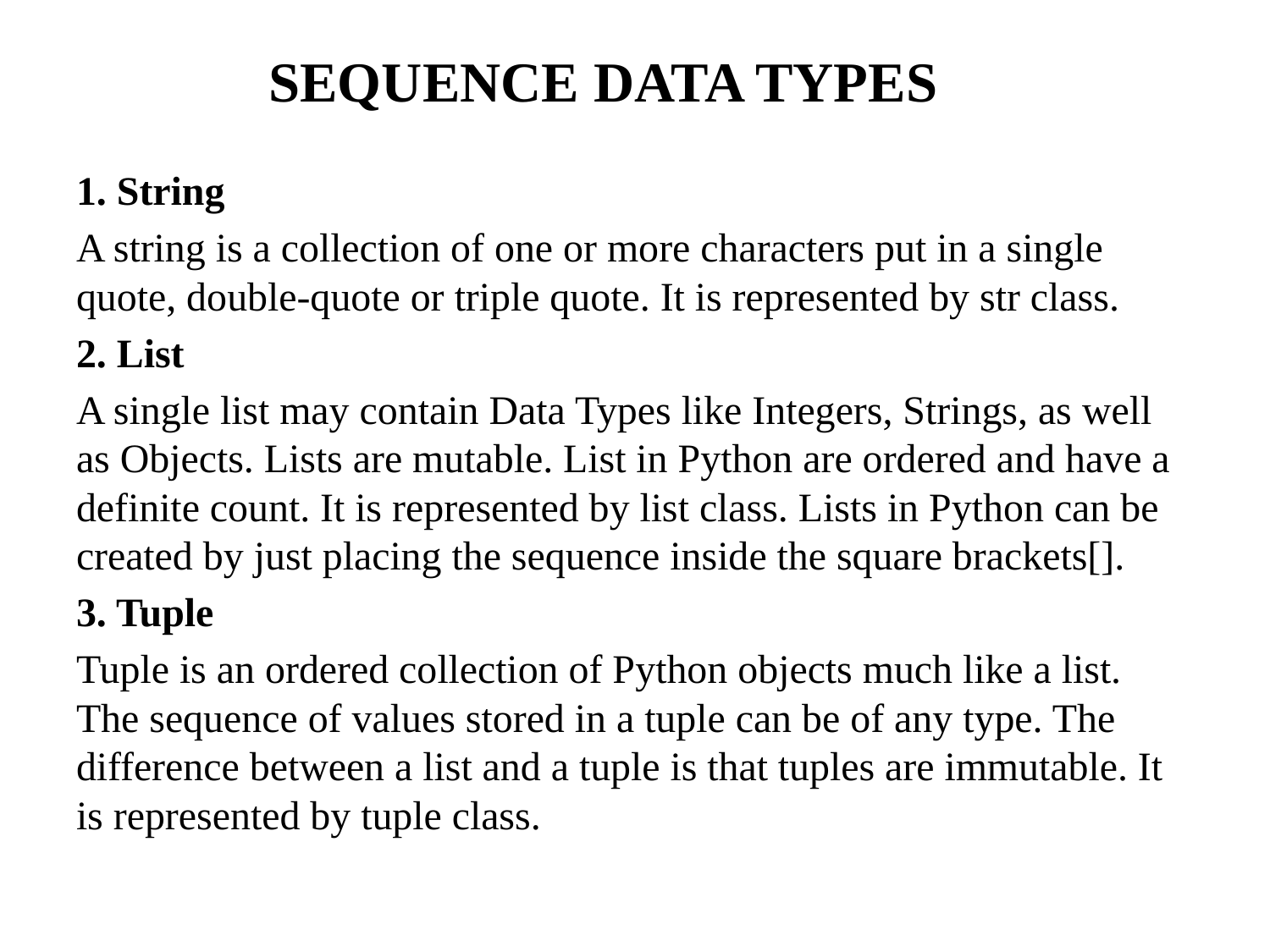

# SEQUENCE DATA TYPES
1. String
A string is a collection of one or more characters put in a single quote, double-quote or triple quote. It is represented by str class.
2. List
A single list may contain Data Types like Integers, Strings, as well as Objects. Lists are mutable. List in Python are ordered and have a definite count. It is represented by list class. Lists in Python can be created by just placing the sequence inside the square brackets[].
3. Tuple
Tuple is an ordered collection of Python objects much like a list. The sequence of values stored in a tuple can be of any type. The difference between a list and a tuple is that tuples are immutable. It is represented by tuple class.